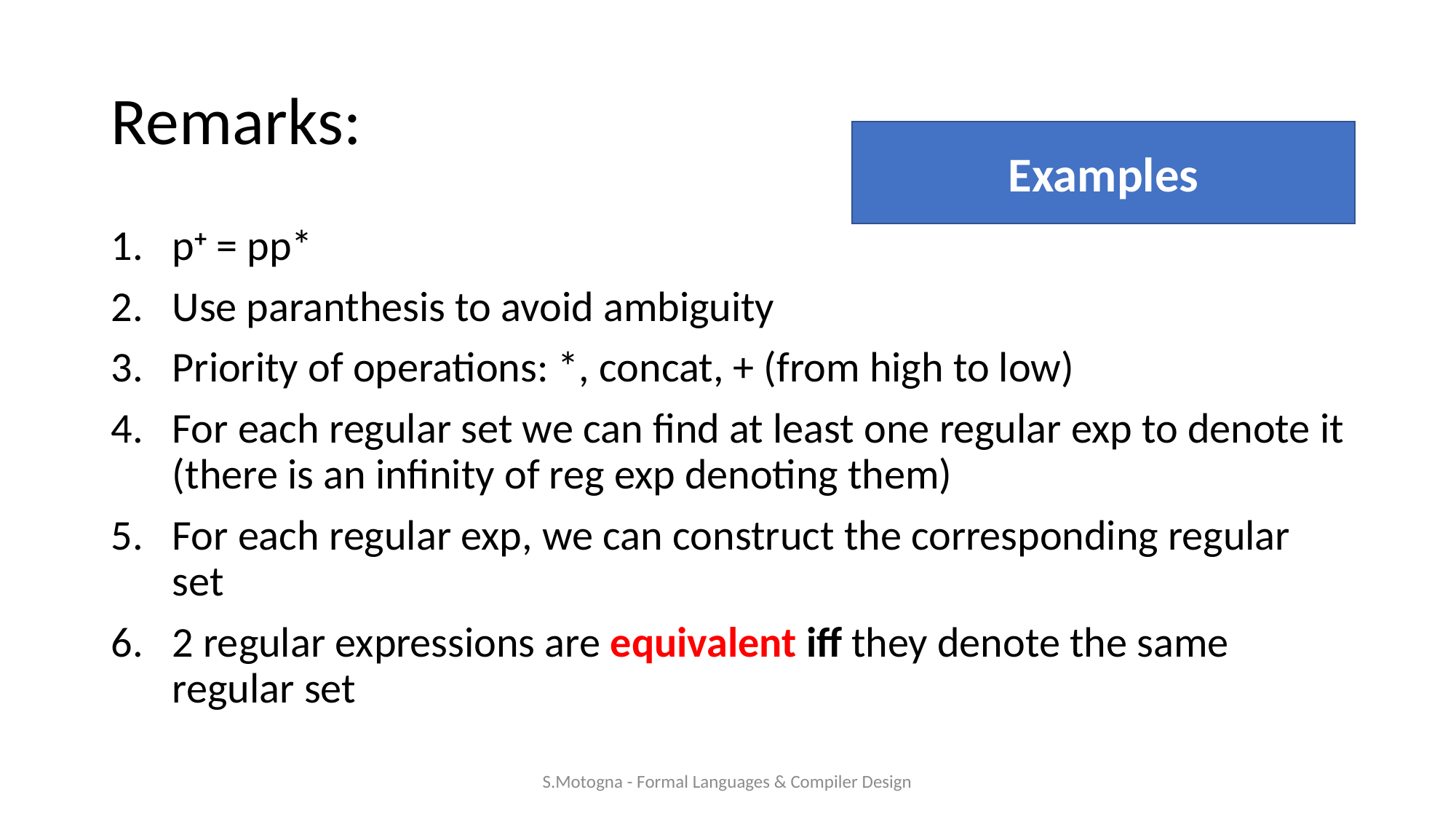

# Remarks:
Examples
p+ = pp*
Use paranthesis to avoid ambiguity
Priority of operations: *, concat, + (from high to low)
For each regular set we can find at least one regular exp to denote it (there is an infinity of reg exp denoting them)
For each regular exp, we can construct the corresponding regular set
2 regular expressions are equivalent iff they denote the same regular set
S.Motogna - Formal Languages & Compiler Design